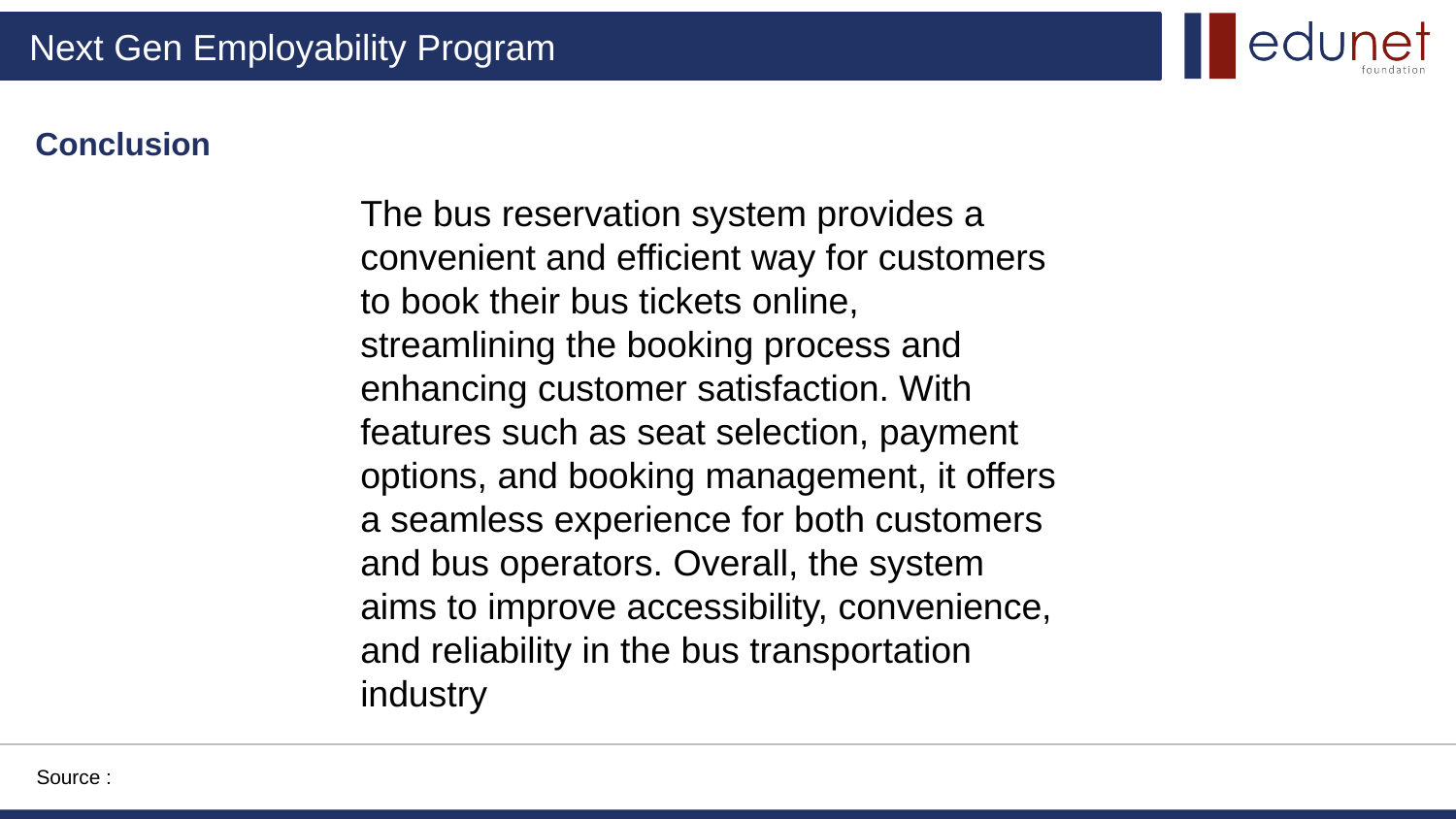

Conclusion
The bus reservation system provides a convenient and efficient way for customers to book their bus tickets online, streamlining the booking process and enhancing customer satisfaction. With features such as seat selection, payment options, and booking management, it offers a seamless experience for both customers and bus operators. Overall, the system aims to improve accessibility, convenience, and reliability in the bus transportation industry
Source :